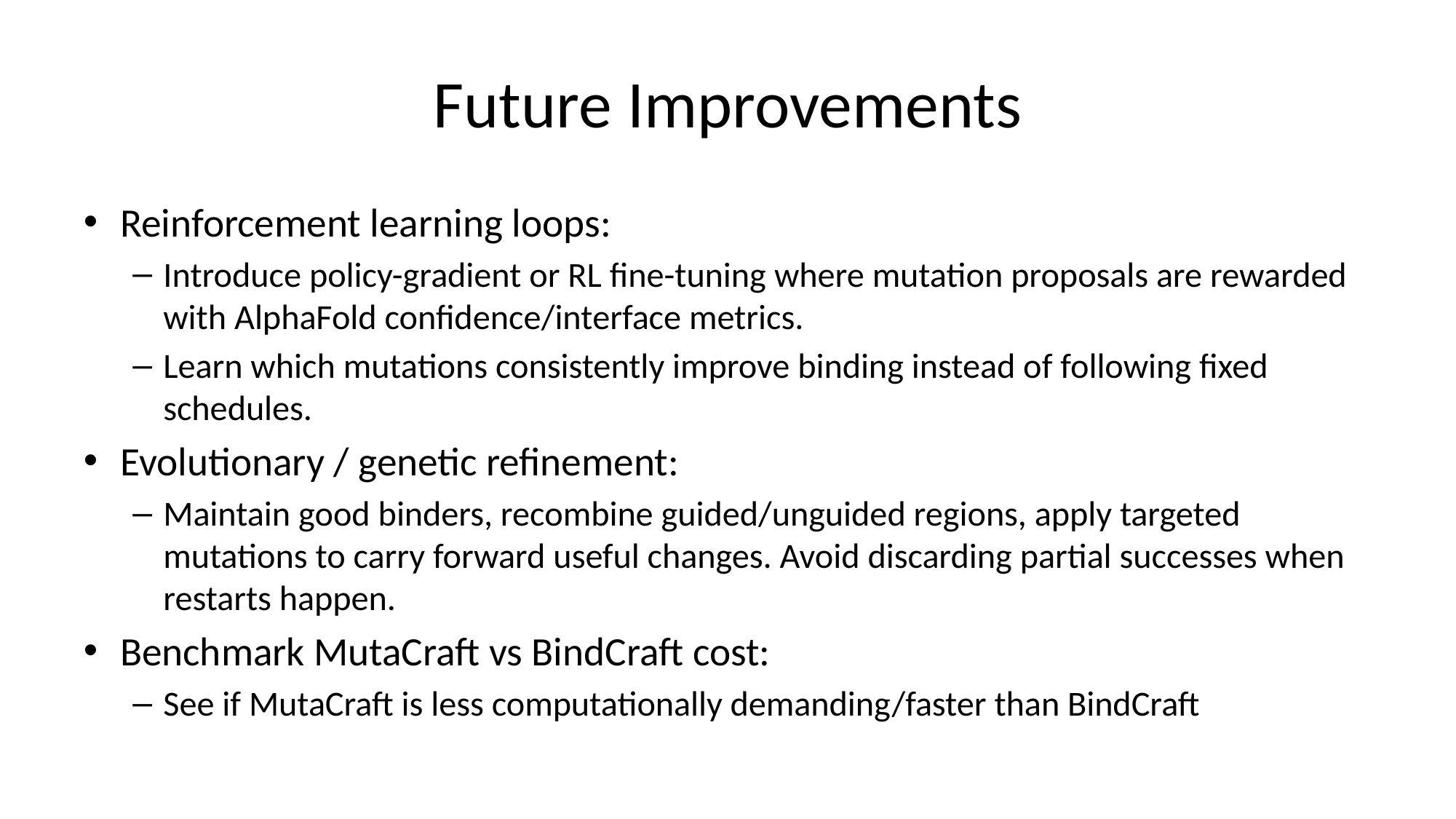

# Future Improvements
Reinforcement learning loops:
Introduce policy-gradient or RL fine-tuning where mutation proposals are rewarded with AlphaFold confidence/interface metrics.
Learn which mutations consistently improve binding instead of following fixed schedules.
Evolutionary / genetic refinement:
Maintain good binders, recombine guided/unguided regions, apply targeted mutations to carry forward useful changes. Avoid discarding partial successes when restarts happen.
Benchmark MutaCraft vs BindCraft cost:
See if MutaCraft is less computationally demanding/faster than BindCraft